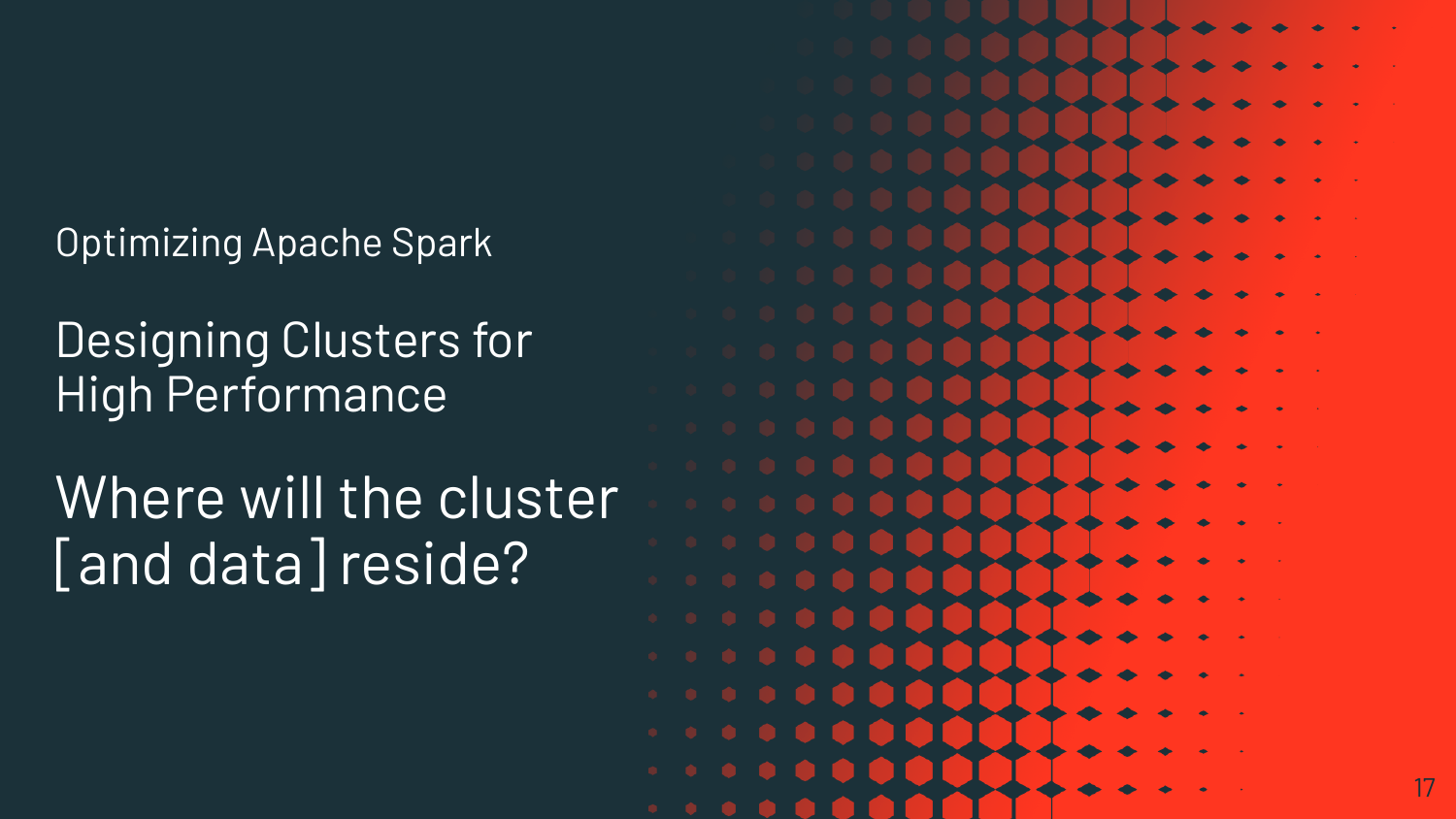

Optimizing Apache Spark
Designing Clusters for
High Performance

Where will the cluster
[and data] reside?
17